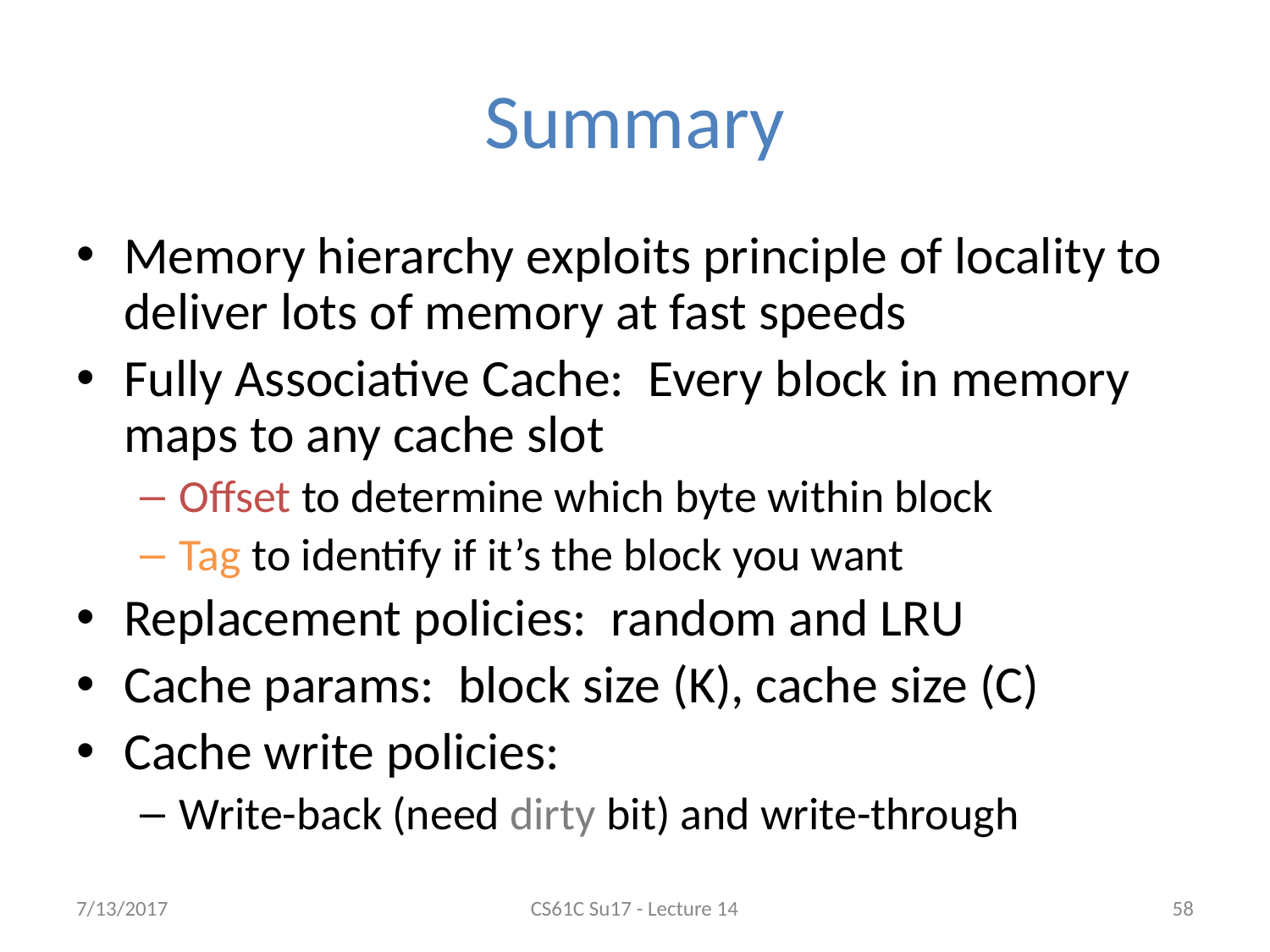

# Summary
Memory hierarchy exploits principle of locality to deliver lots of memory at fast speeds
Fully Associative Cache:  Every block in memory maps to any cache slot
Offset to determine which byte within block
Tag to identify if it’s the block you want
Replacement policies:  random and LRU
Cache params:  block size (K), cache size (C)
Cache write policies:
Write-back (need dirty bit) and write-through

7/13/2017
CS61C Su17 - Lecture 14
58